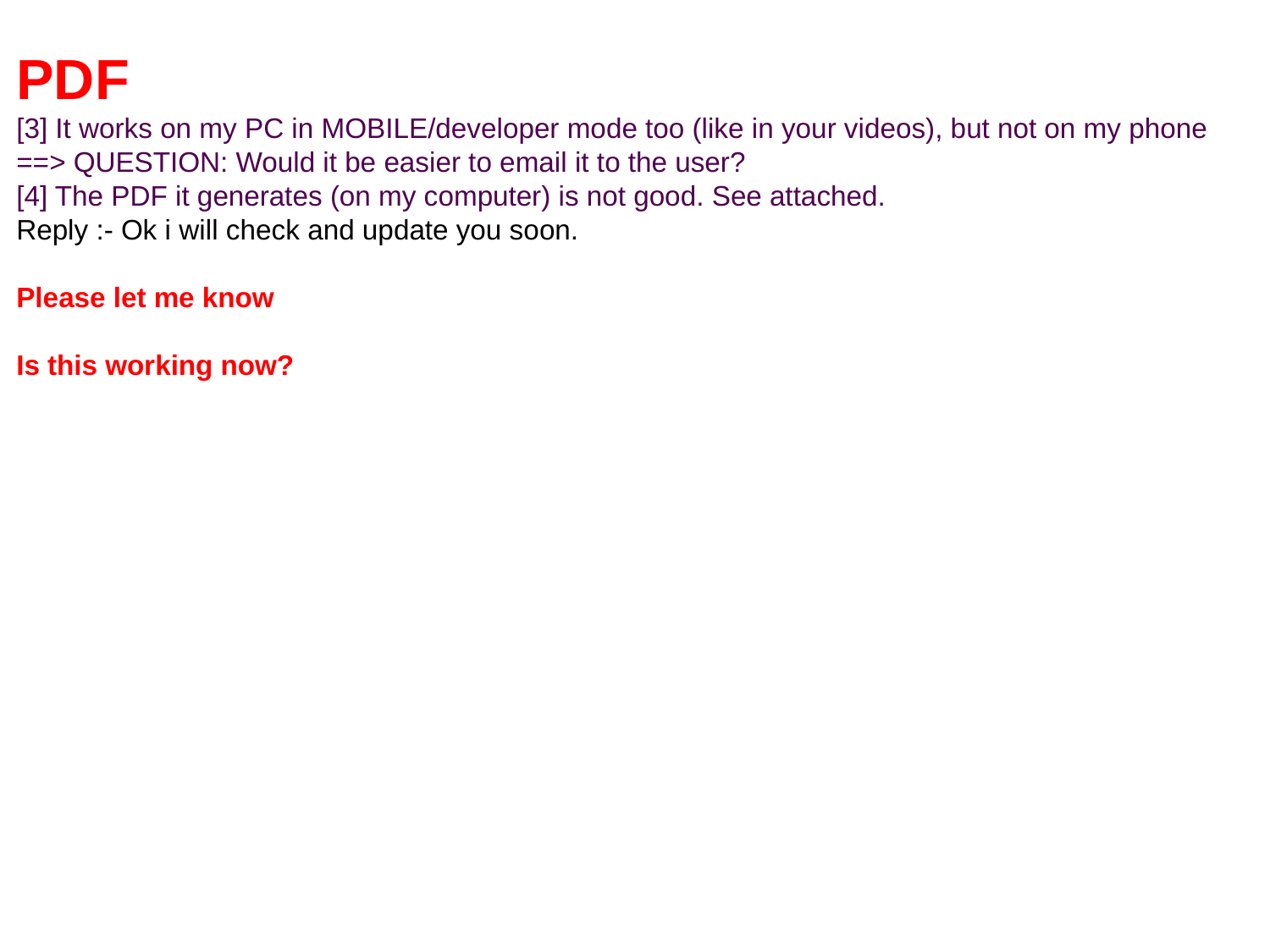

PDF
[3] It works on my PC in MOBILE/developer mode too (like in your videos), but not on my phone ==> QUESTION: Would it be easier to email it to the user?
[4] The PDF it generates (on my computer) is not good. See attached.
Reply :- Ok i will check and update you soon.

Please let me know

Is this working now?